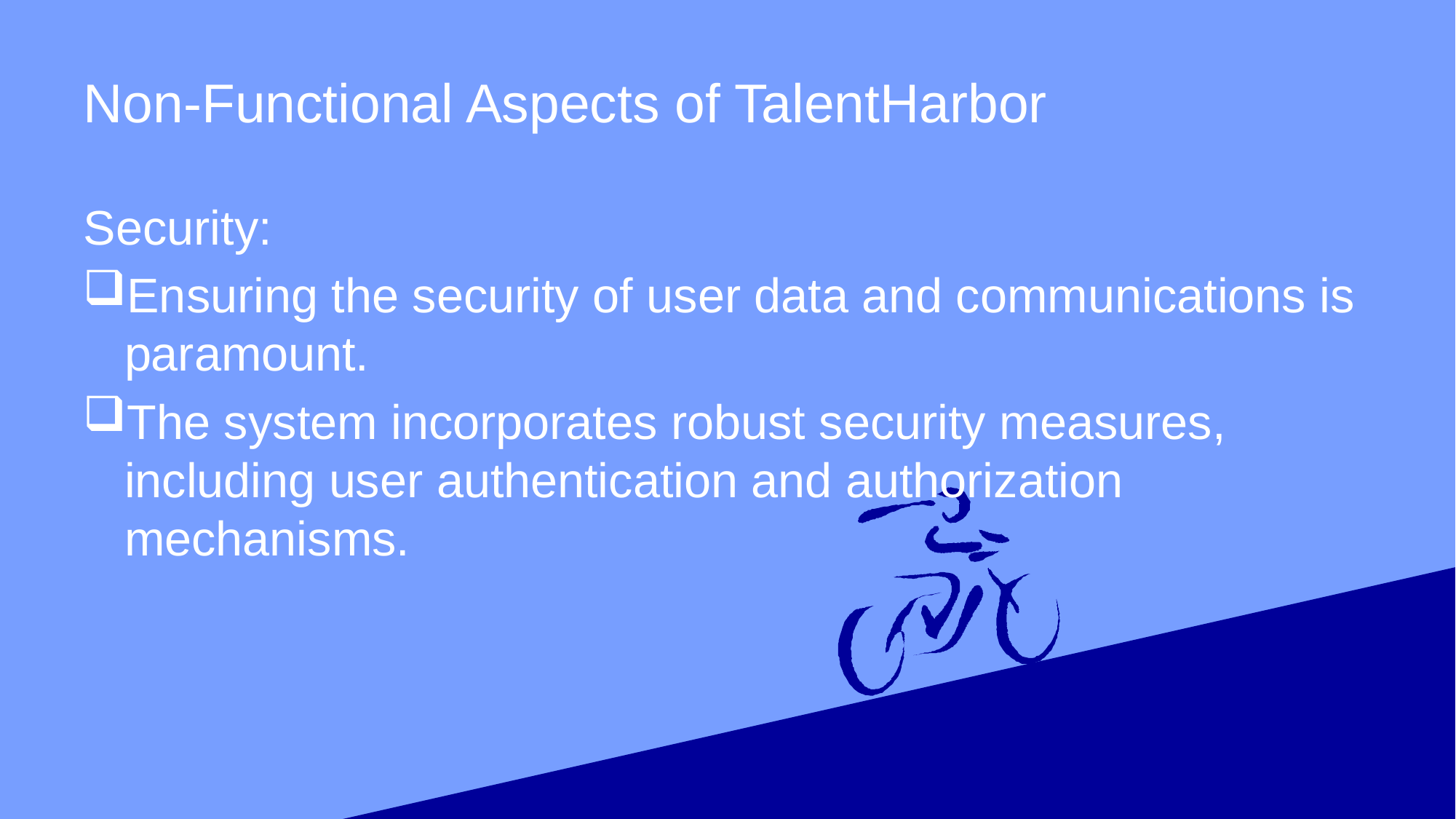

# Non-Functional Aspects of TalentHarbor
Security:
Ensuring the security of user data and communications is paramount.
The system incorporates robust security measures, including user authentication and authorization mechanisms.